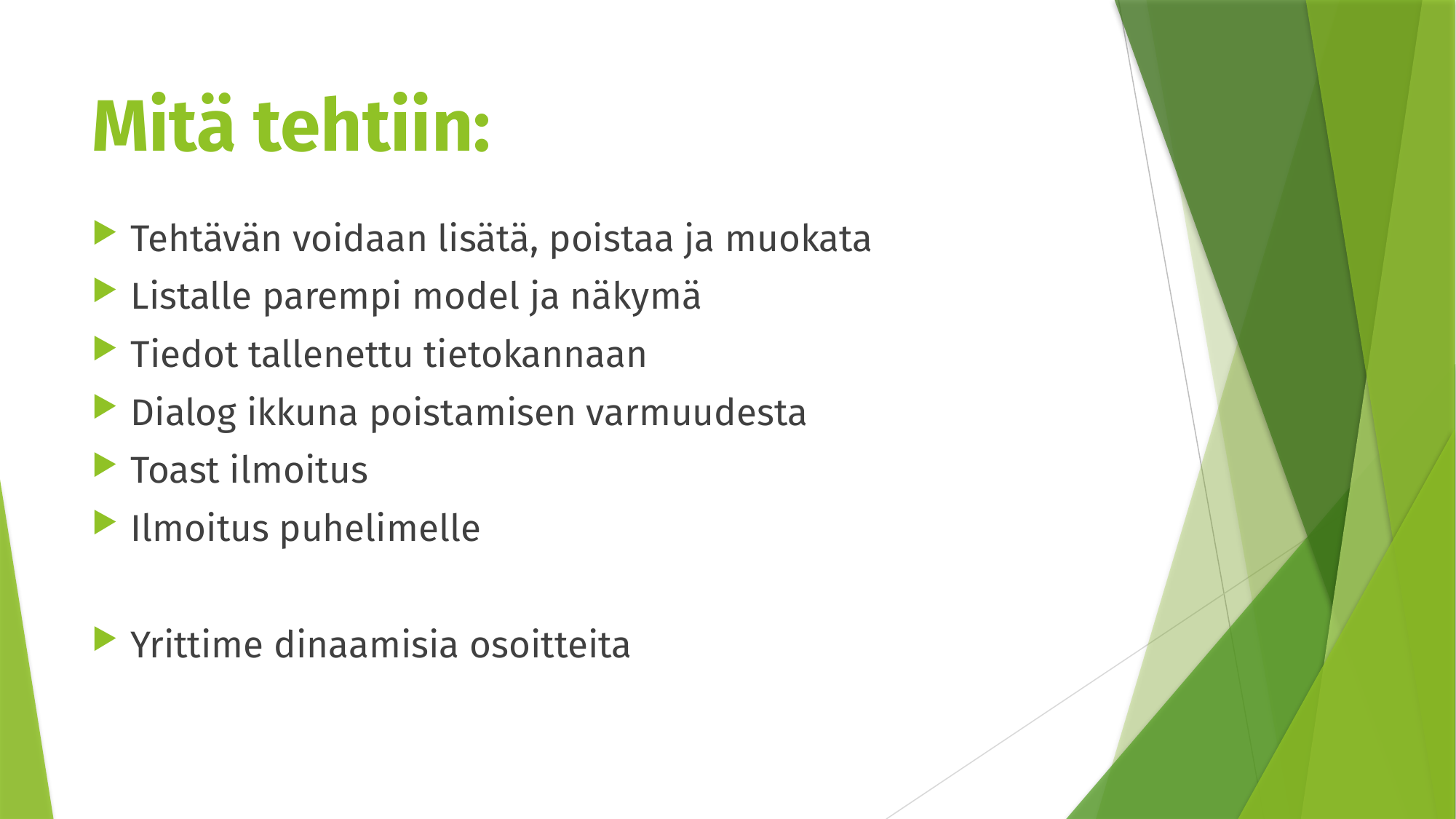

# Mitä tehtiin:
Tehtävän voidaan lisätä, poistaa ja muokata
Listalle parempi model ja näkymä
Tiedot tallenettu tietokannaan
Dialog ikkuna poistamisen varmuudesta
Toast ilmoitus
Ilmoitus puhelimelle

Yrittime dinaamisia osoitteita